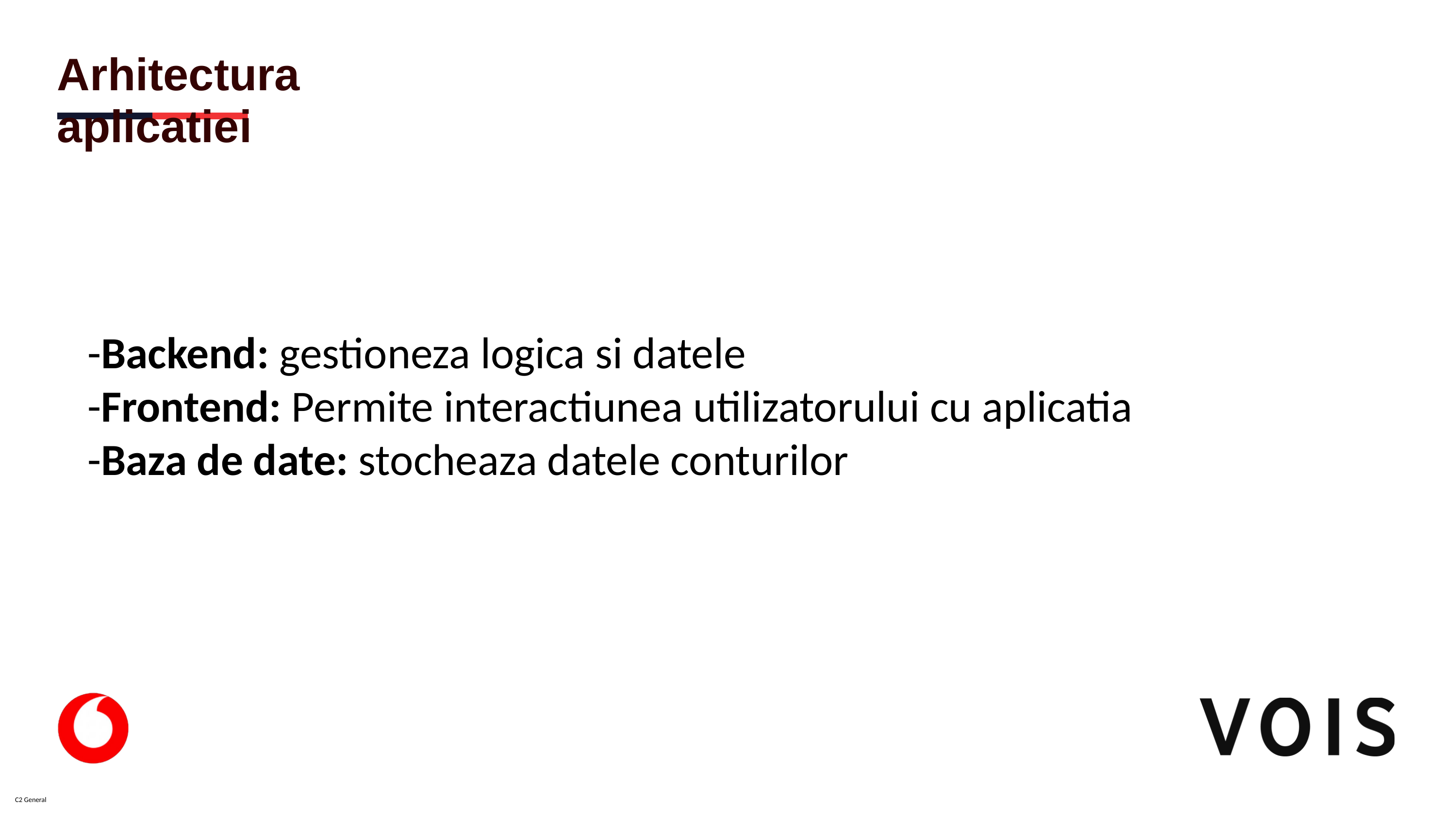

Arhitectura aplicatiei

-Backend: gestioneza logica si datele
-Frontend: Permite interactiunea utilizatorului cu aplicatia
-Baza de date: stocheaza datele conturilor